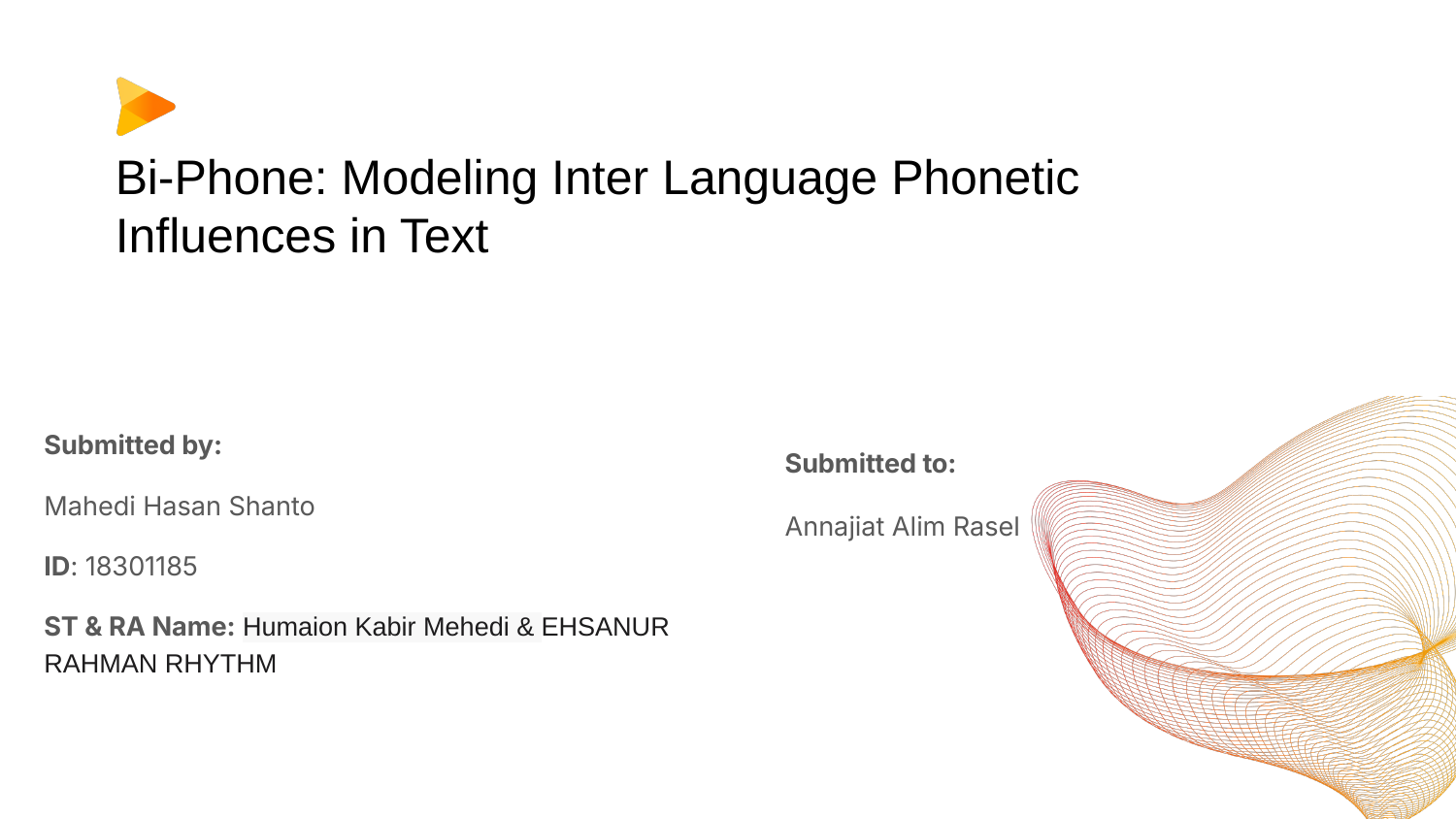

# Bi-Phone: Modeling Inter Language Phonetic Influences in Text
Submitted by:
Mahedi Hasan Shanto
ID: 18301185
ST & RA Name: Humaion Kabir Mehedi & EHSANUR RAHMAN RHYTHM

Submitted to:

Annajiat Alim Rasel